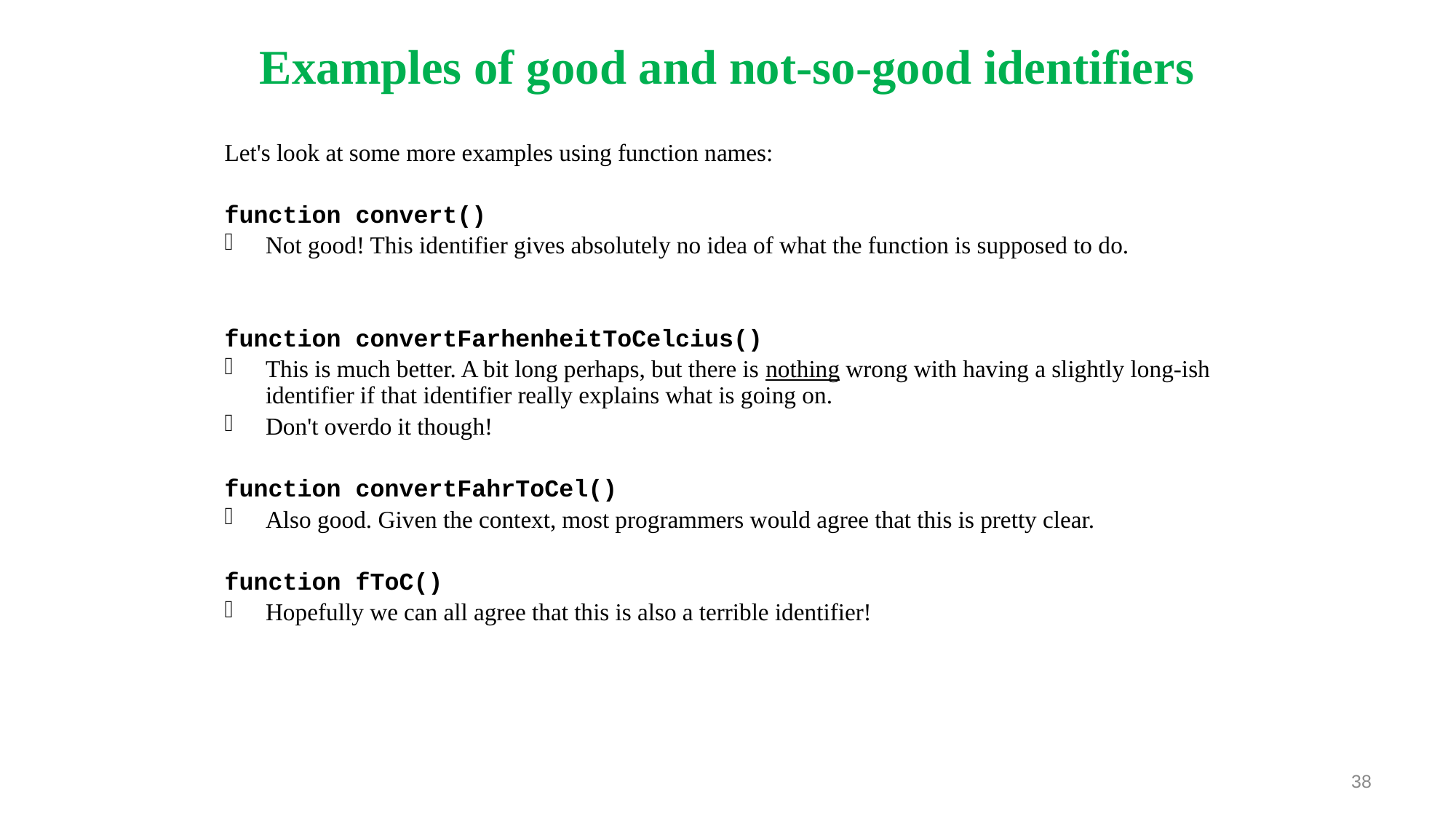

# Examples of good and not-so-good identifiers
Let's look at some more examples using function names:

function convert()
Not good! This identifier gives absolutely no idea of what the function is supposed to do.

function convertFarhenheitToCelcius()
This is much better. A bit long perhaps, but there is nothing wrong with having a slightly long-ish identifier if that identifier really explains what is going on.
Don't overdo it though!

function convertFahrToCel()
Also good. Given the context, most programmers would agree that this is pretty clear.

function fToC()
Hopefully we can all agree that this is also a terrible identifier!

38